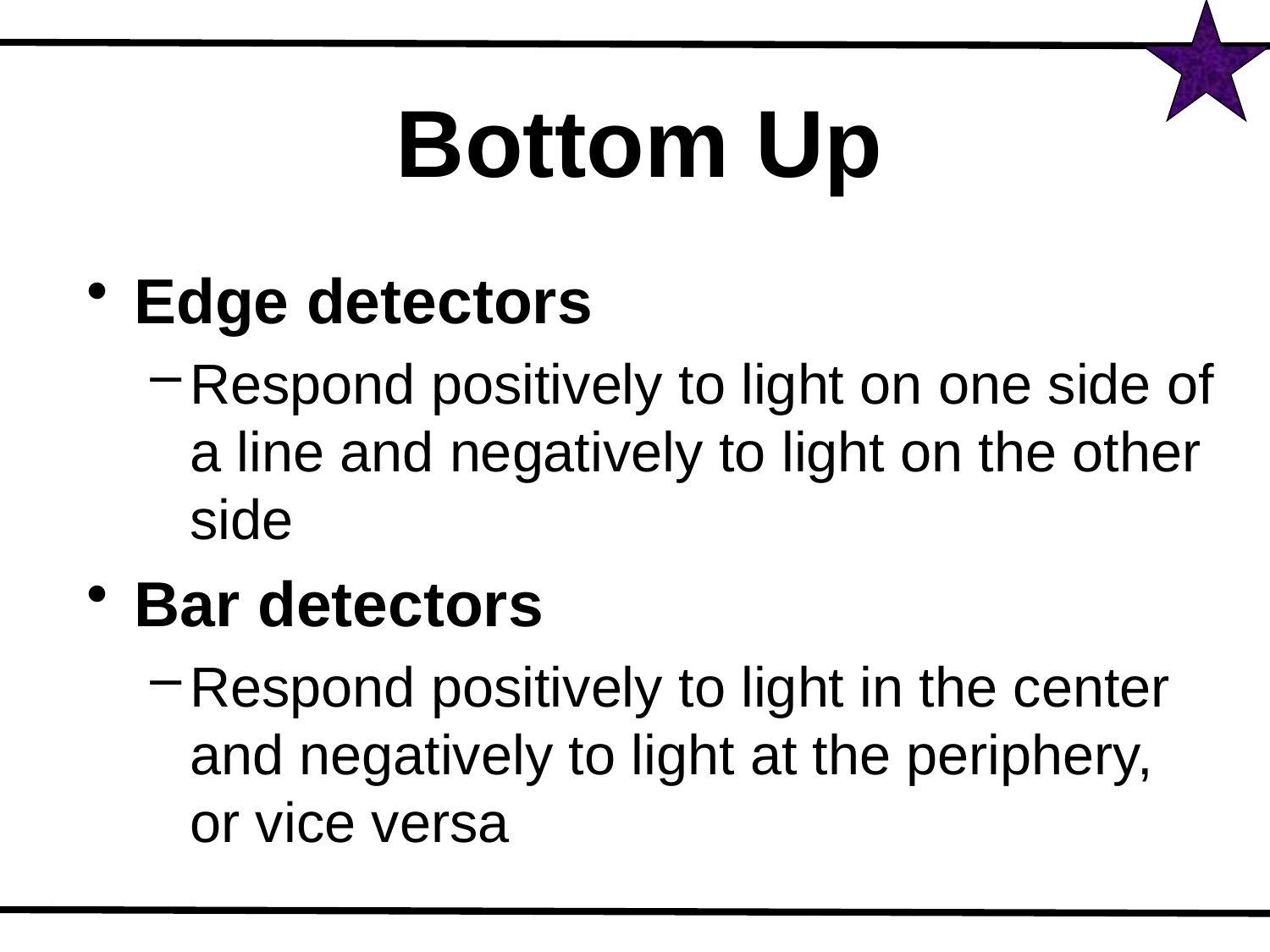

# Bottom Up
Edge detectors
Respond positively to light on one side of a line and negatively to light on the other side
Bar detectors
Respond positively to light in the center and negatively to light at the periphery,
or vice versa